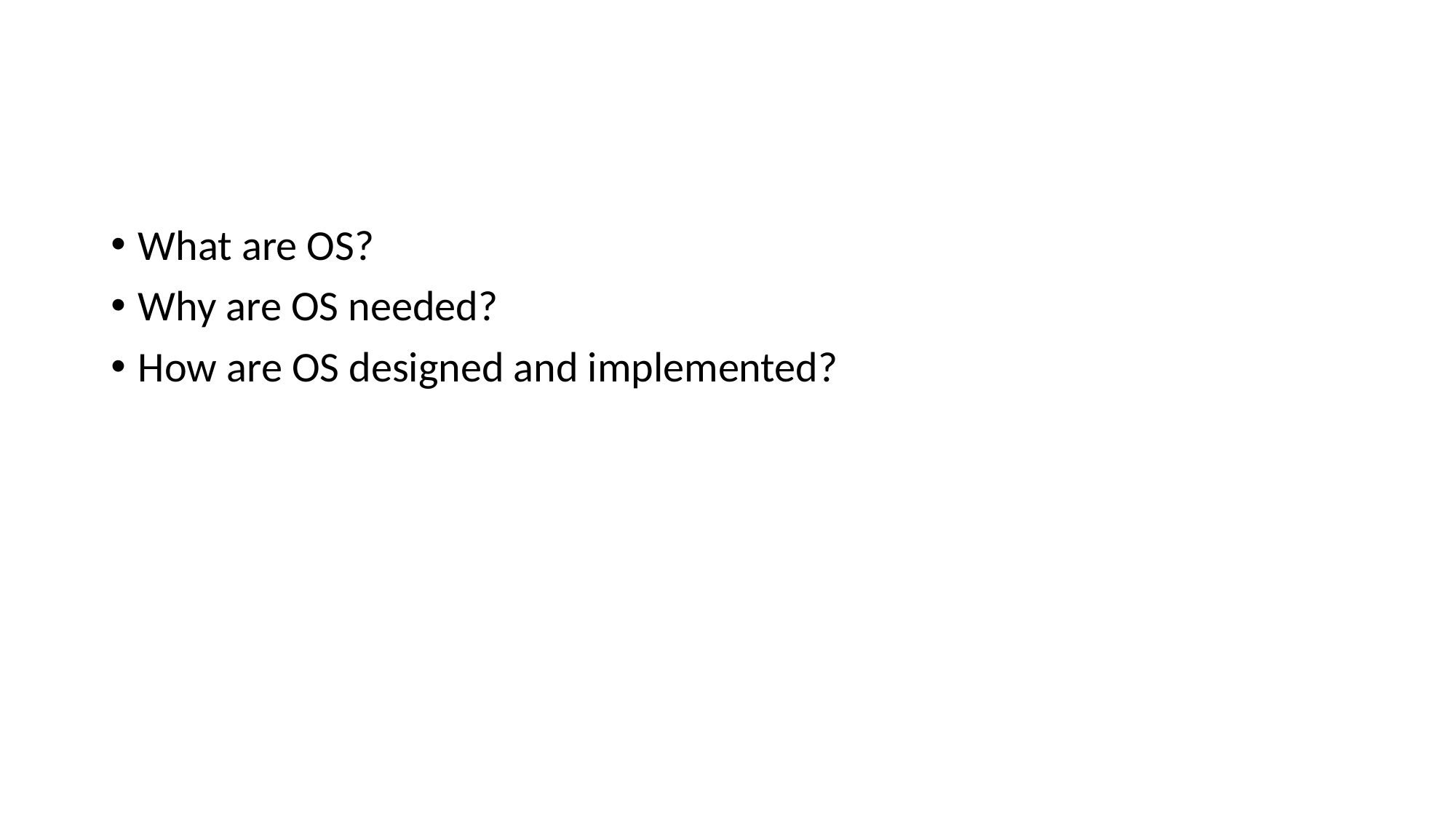

#
What are OS?
Why are OS needed?
How are OS designed and implemented?